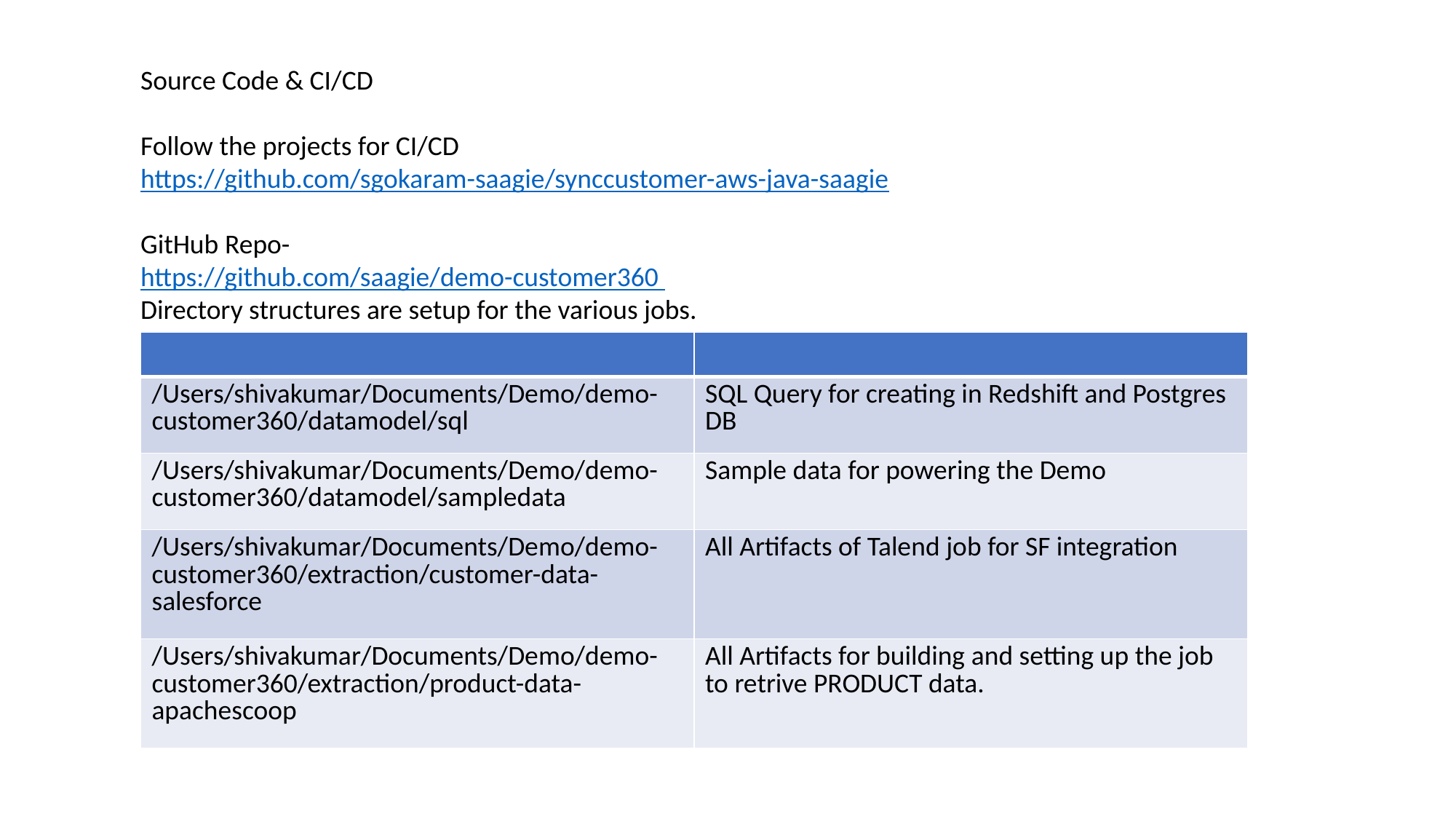

Source Code & CI/CD

Follow the projects for CI/CD
https://github.com/sgokaram-saagie/synccustomer-aws-java-saagie

GitHub Repo-
https://github.com/saagie/demo-customer360
Directory structures are setup for the various jobs.

|  |  |
| --- | --- |
| /Users/shivakumar/Documents/Demo/demo-customer360/datamodel/sql | SQL Query for creating in Redshift and Postgres DB |
| /Users/shivakumar/Documents/Demo/demo-customer360/datamodel/sampledata | Sample data for powering the Demo |
| /Users/shivakumar/Documents/Demo/demo-customer360/extraction/customer-data-salesforce | All Artifacts of Talend job for SF integration |
| /Users/shivakumar/Documents/Demo/demo-customer360/extraction/product-data-apachescoop | All Artifacts for building and setting up the job to retrive PRODUCT data. |